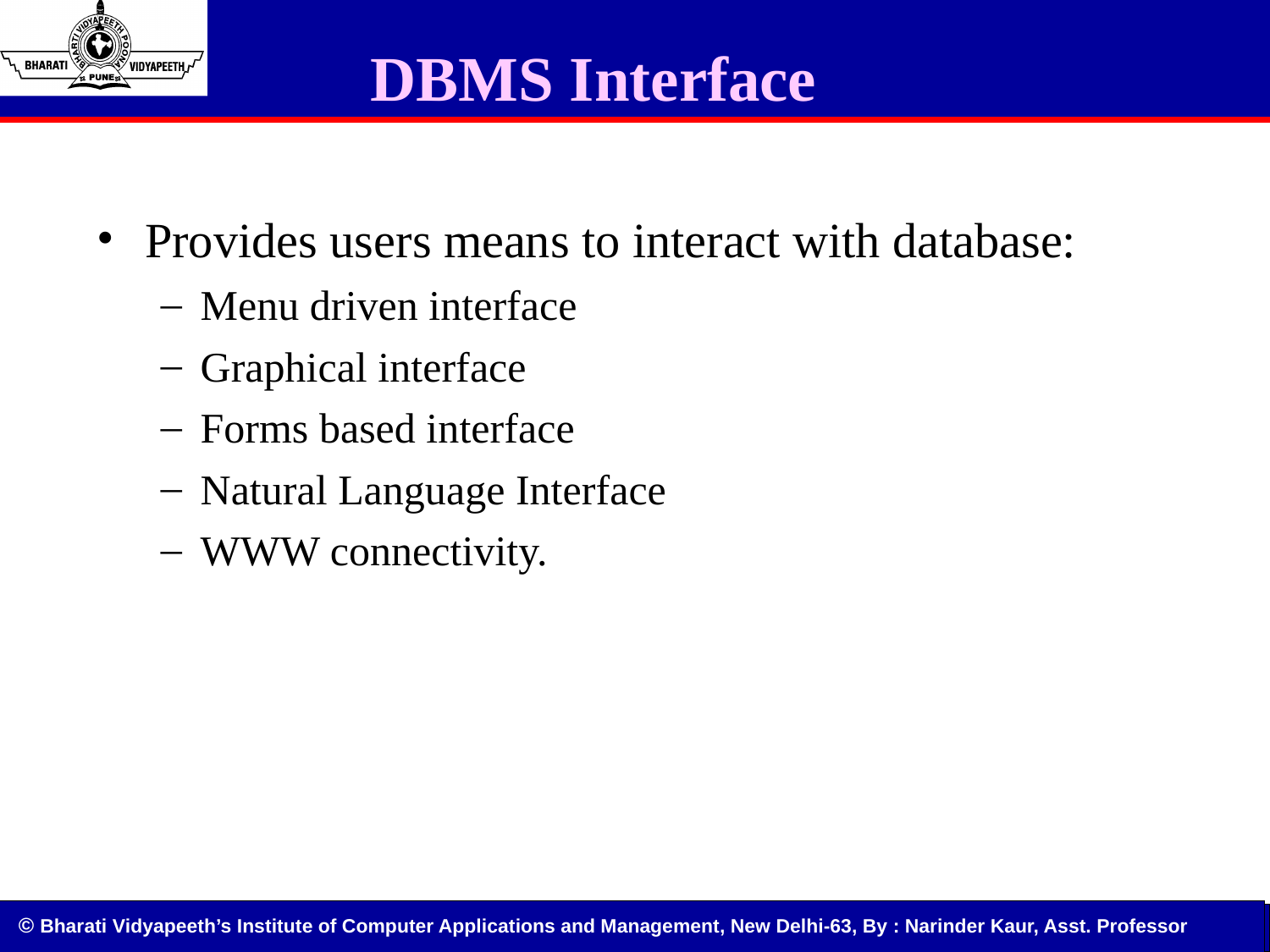

# DBMS Interface
Provides users means to interact with database:
Menu driven interface
Graphical interface
Forms based interface
Natural Language Interface
WWW connectivity.